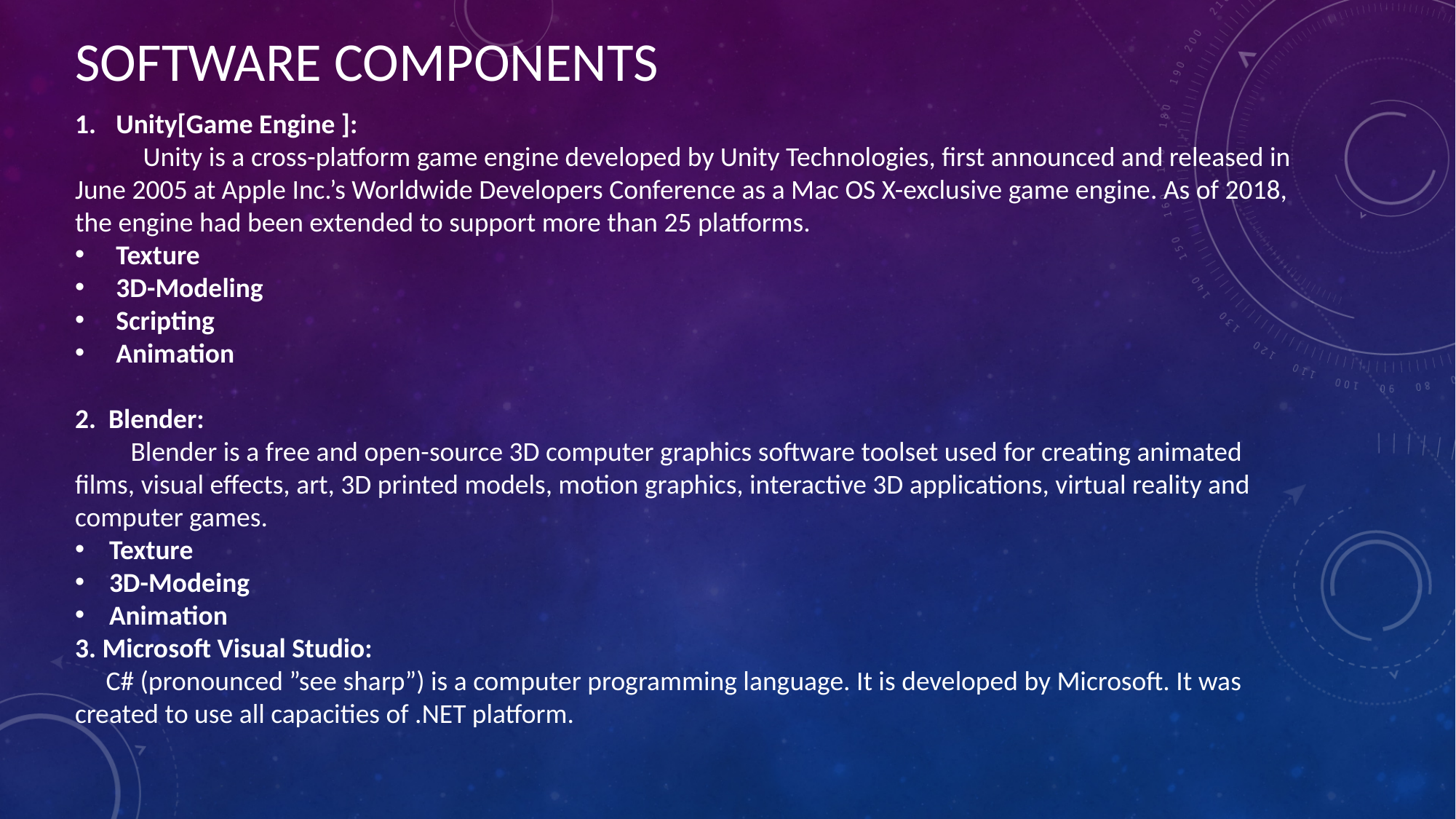

# Software Components
Unity[Game Engine ]:
           Unity is a cross-platform game engine developed by Unity Technologies, first announced and released in June 2005 at Apple Inc.’s Worldwide Developers Conference as a Mac OS X-exclusive game engine. As of 2018, the engine had been extended to support more than 25 platforms.
Texture
3D-Modeling
Scripting
Animation

2.  Blender:
         Blender is a free and open-source 3D computer graphics software toolset used for creating animated films, visual effects, art, 3D printed models, motion graphics, interactive 3D applications, virtual reality and computer games.
Texture
3D-Modeing
Animation
3. Microsoft Visual Studio:
     C# (pronounced ”see sharp”) is a computer programming language. It is developed by Microsoft. It was created to use all capacities of .NET platform.